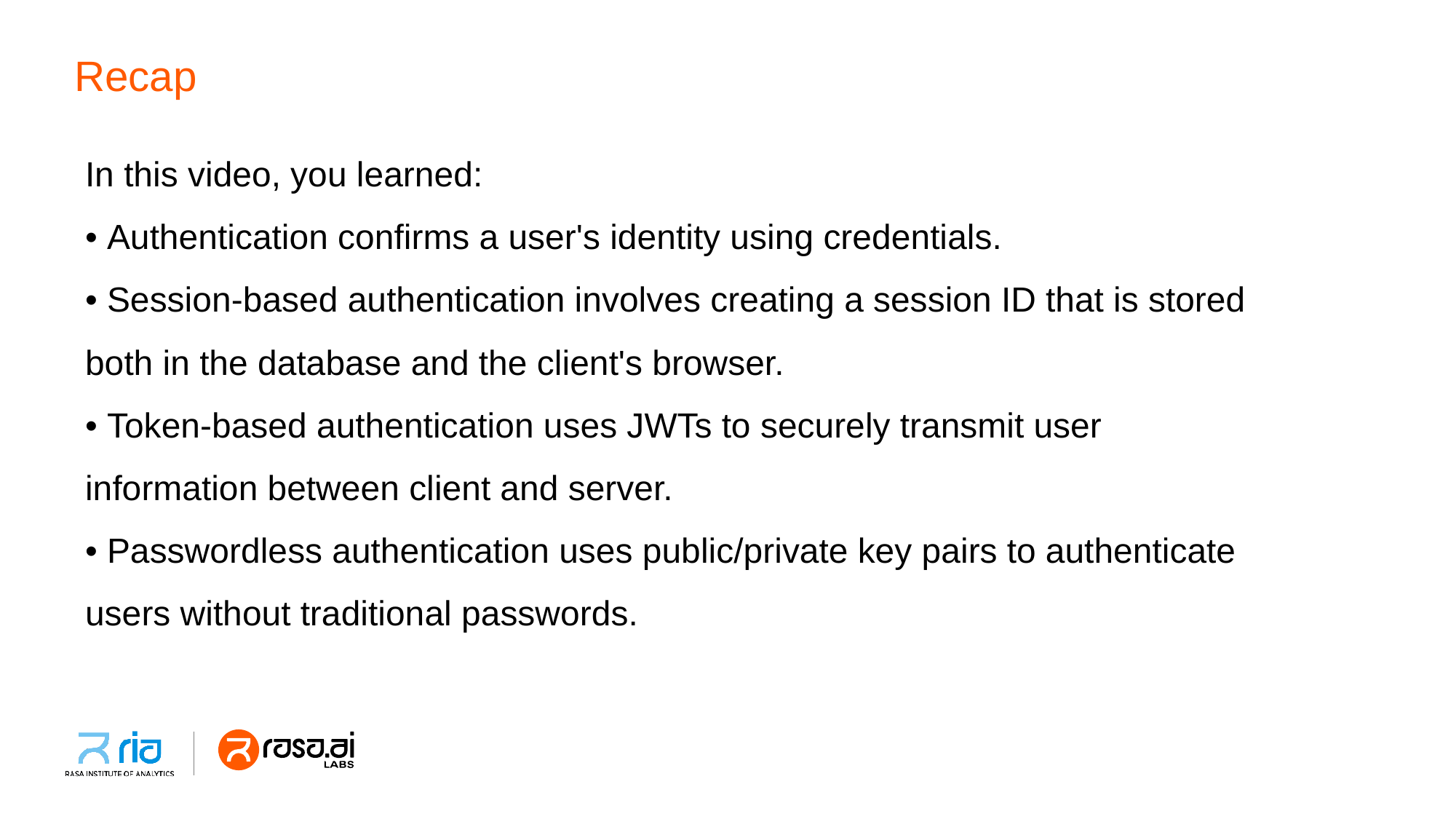

# Recap
In this video, you learned:
• Authentication confirms a user's identity using credentials.
• Session-based authentication involves creating a session ID that is stored
both in the database and the client's browser.
• Token-based authentication uses JWTs to securely transmit user
information between client and server.
• Passwordless authentication uses public/private key pairs to authenticate
users without traditional passwords.